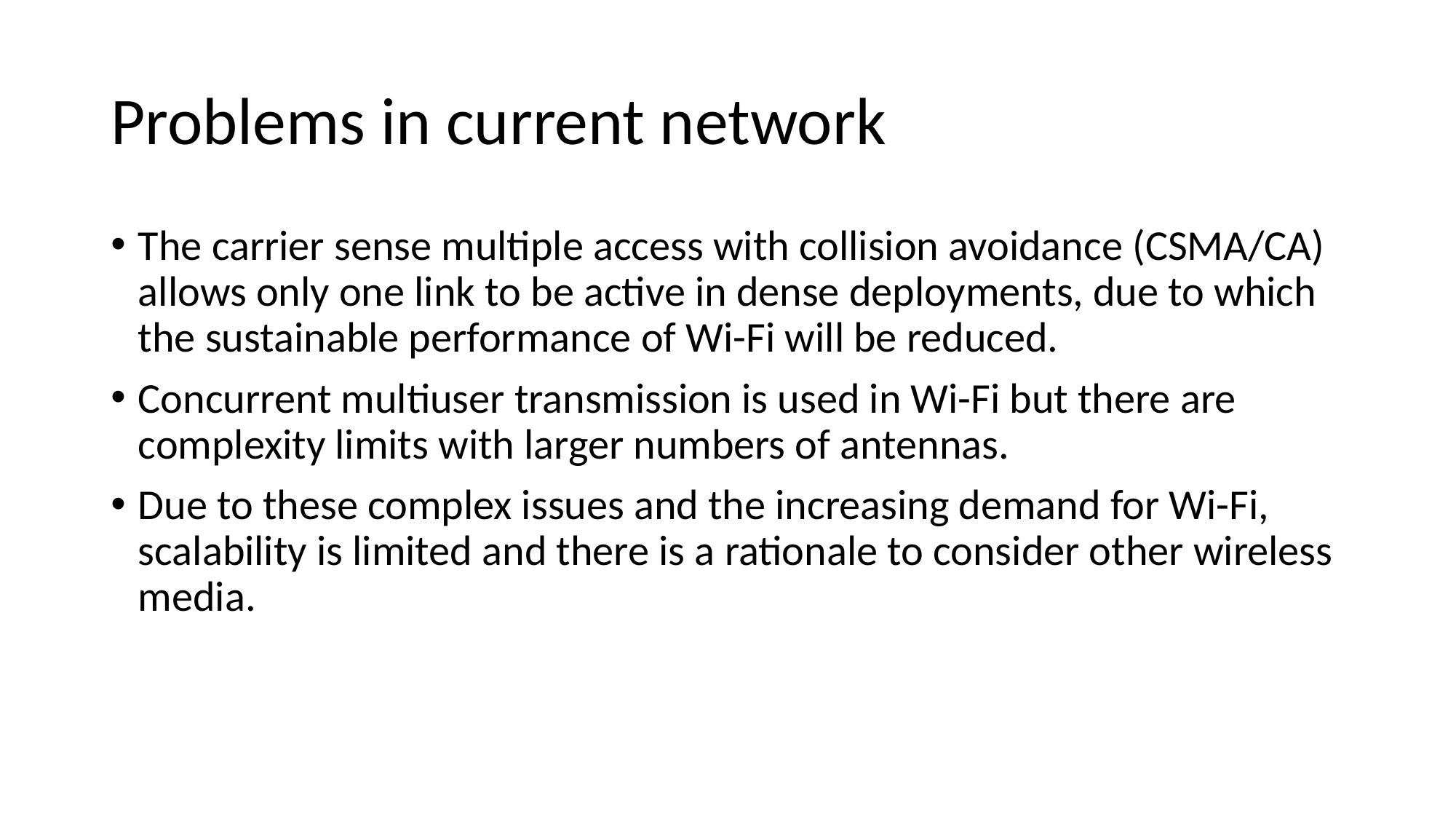

# Problems in current network
The carrier sense multiple access with collision avoidance (CSMA/CA) allows only one link to be active in dense deployments, due to which the sustainable performance of Wi-Fi will be reduced.
Concurrent multiuser transmission is used in Wi-Fi but there are complexity limits with larger numbers of antennas.
Due to these complex issues and the increasing demand for Wi-Fi, scalability is limited and there is a rationale to consider other wireless media.